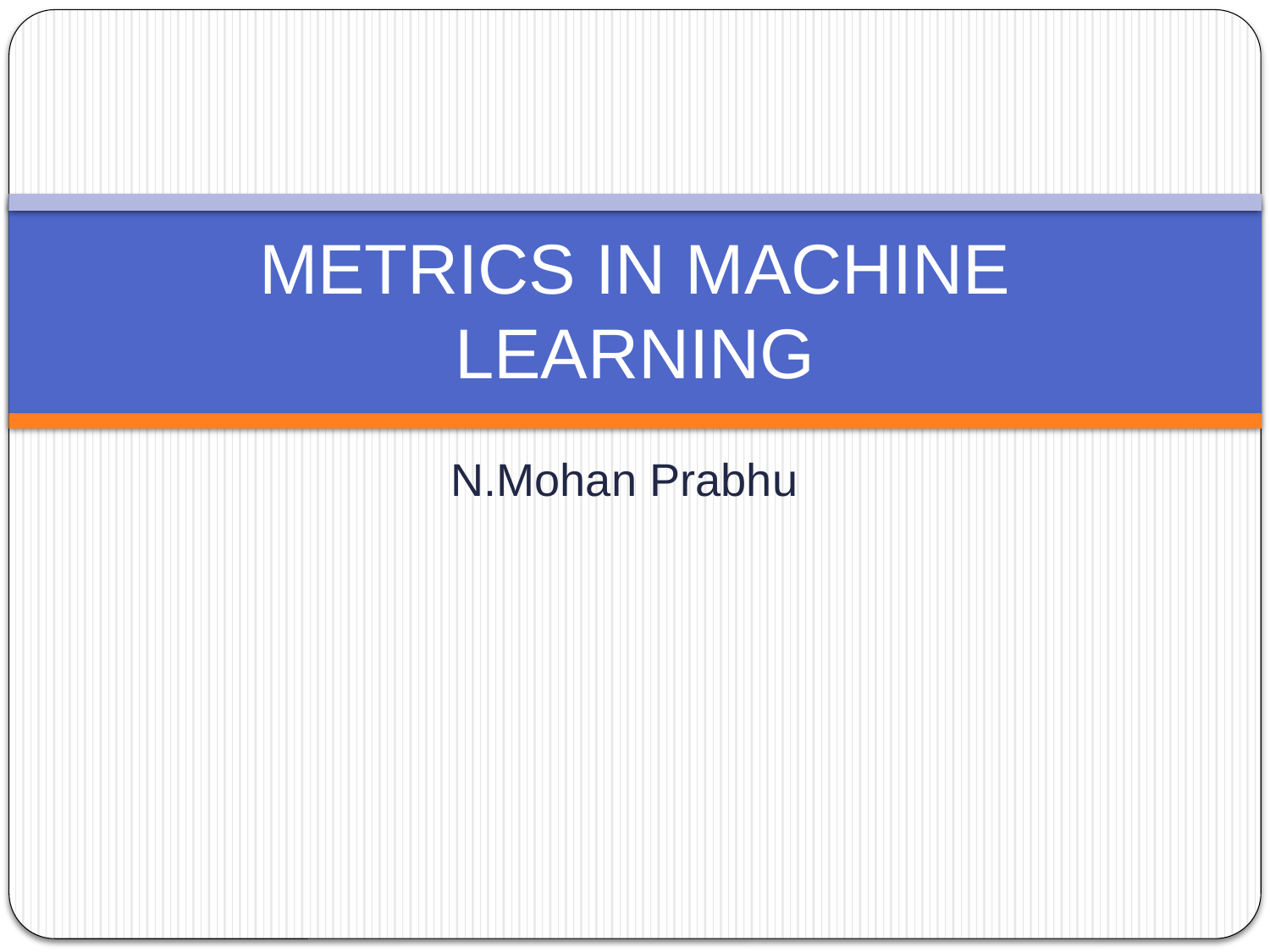

# METRICS IN MACHINE LEARNING
N.Mohan Prabhu